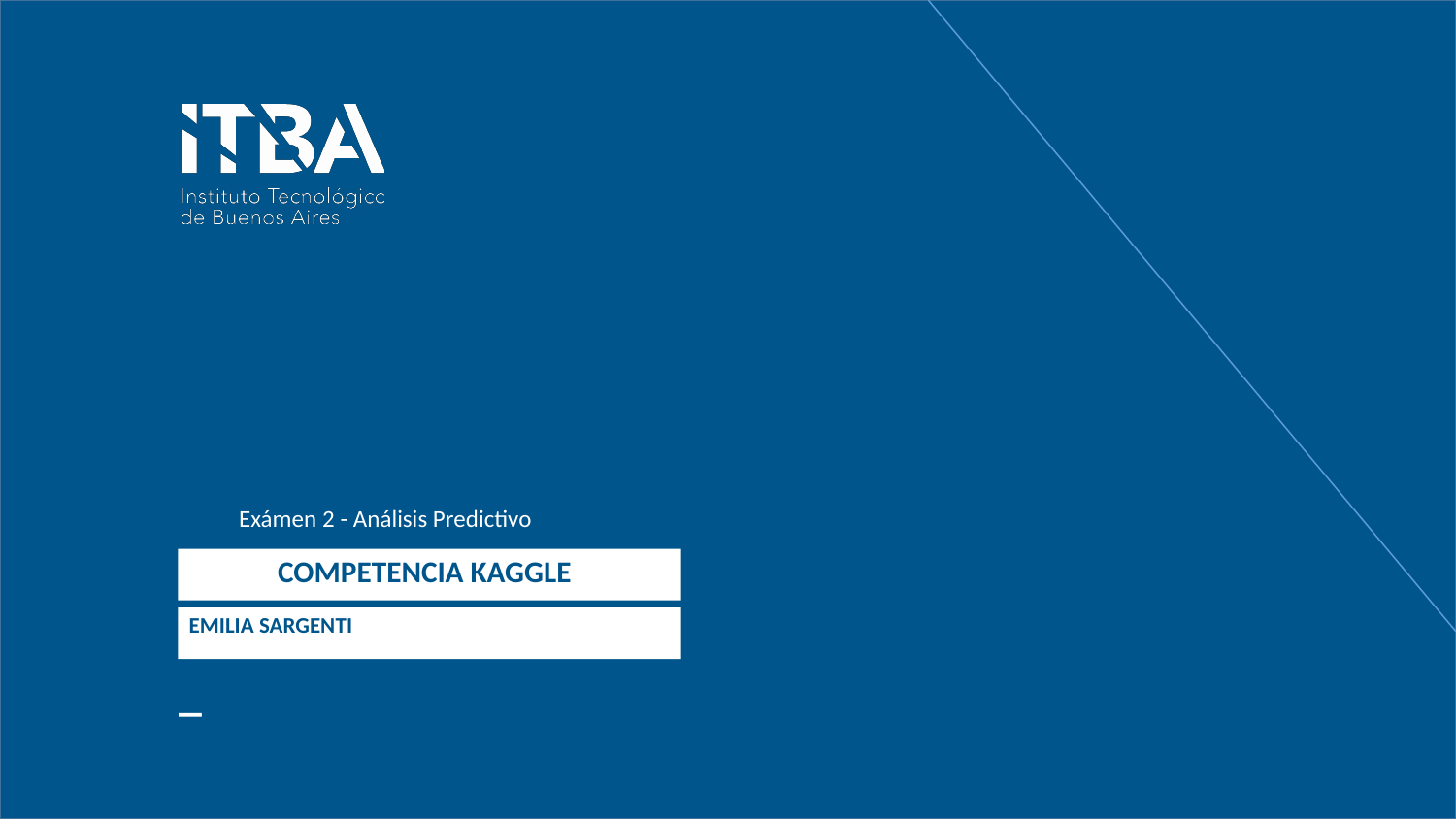

Exámen 2 - Análisis Predictivo
COMPETENCIA KAGGLE

EMILIA SARGENTI

_